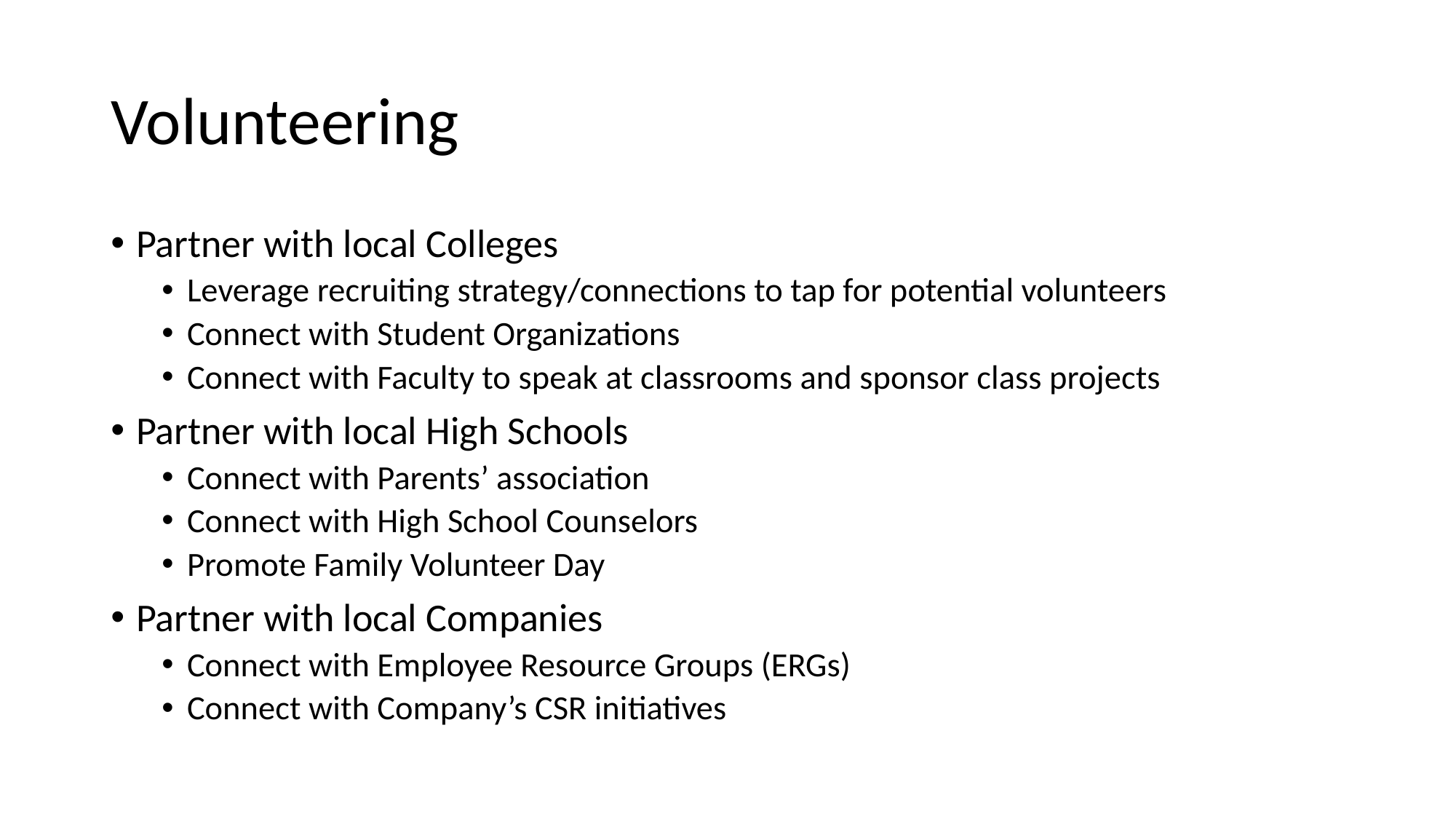

# Volunteering
Partner with local Colleges
Leverage recruiting strategy/connections to tap for potential volunteers
Connect with Student Organizations
Connect with Faculty to speak at classrooms and sponsor class projects
Partner with local High Schools
Connect with Parents’ association
Connect with High School Counselors
Promote Family Volunteer Day
Partner with local Companies
Connect with Employee Resource Groups (ERGs)
Connect with Company’s CSR initiatives